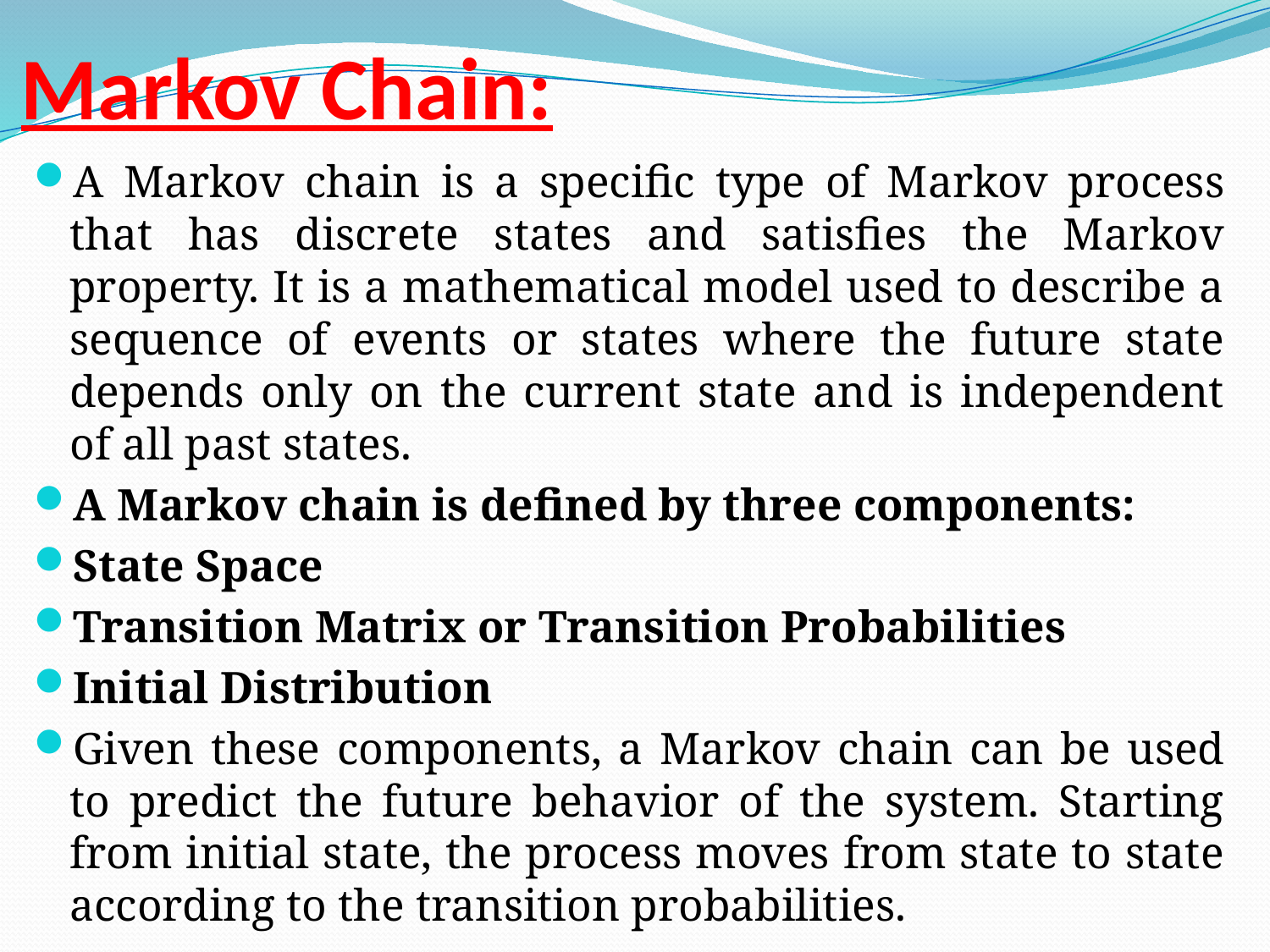

# Markov Chain:
A Markov chain is a specific type of Markov process that has discrete states and satisfies the Markov property. It is a mathematical model used to describe a sequence of events or states where the future state depends only on the current state and is independent of all past states.
A Markov chain is defined by three components:
State Space
Transition Matrix or Transition Probabilities
Initial Distribution
Given these components, a Markov chain can be used to predict the future behavior of the system. Starting from initial state, the process moves from state to state according to the transition probabilities.